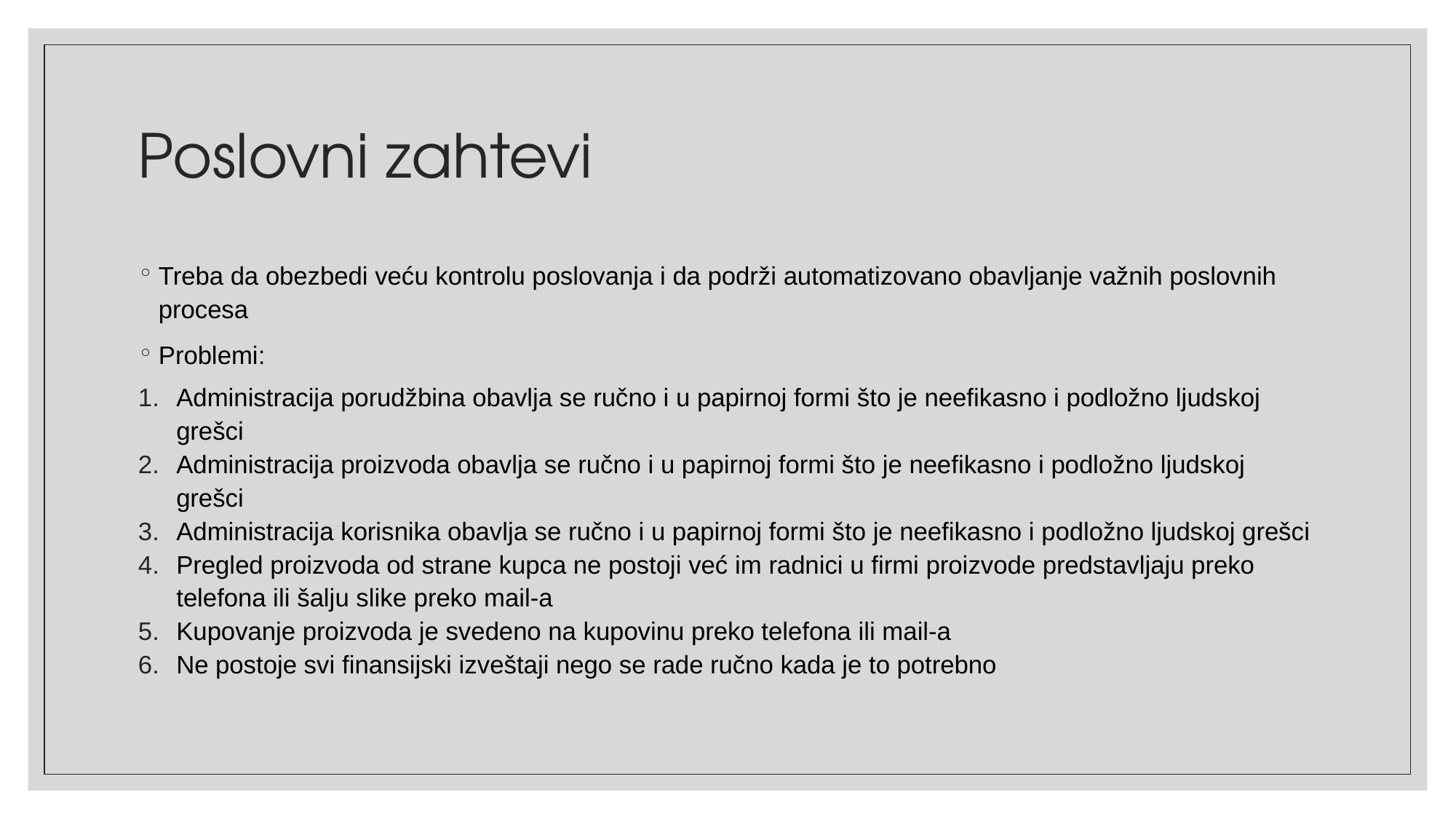

# Poslovni zahtevi
Treba da obezbedi veću kontrolu poslovanja i da podrži automatizovano obavljanje važnih poslovnih procesa
Problemi:
Administracija porudžbina obavlja se ručno i u papirnoj formi što je neefikasno i podložno ljudskoj grešci
Administracija proizvoda obavlja se ručno i u papirnoj formi što je neefikasno i podložno ljudskoj grešci
Administracija korisnika obavlja se ručno i u papirnoj formi što je neefikasno i podložno ljudskoj grešci
Pregled proizvoda od strane kupca ne postoji već im radnici u firmi proizvode predstavljaju preko telefona ili šalju slike preko mail-a
Kupovanje proizvoda je svedeno na kupovinu preko telefona ili mail-a
Ne postoje svi finansijski izveštaji nego se rade ručno kada je to potrebno